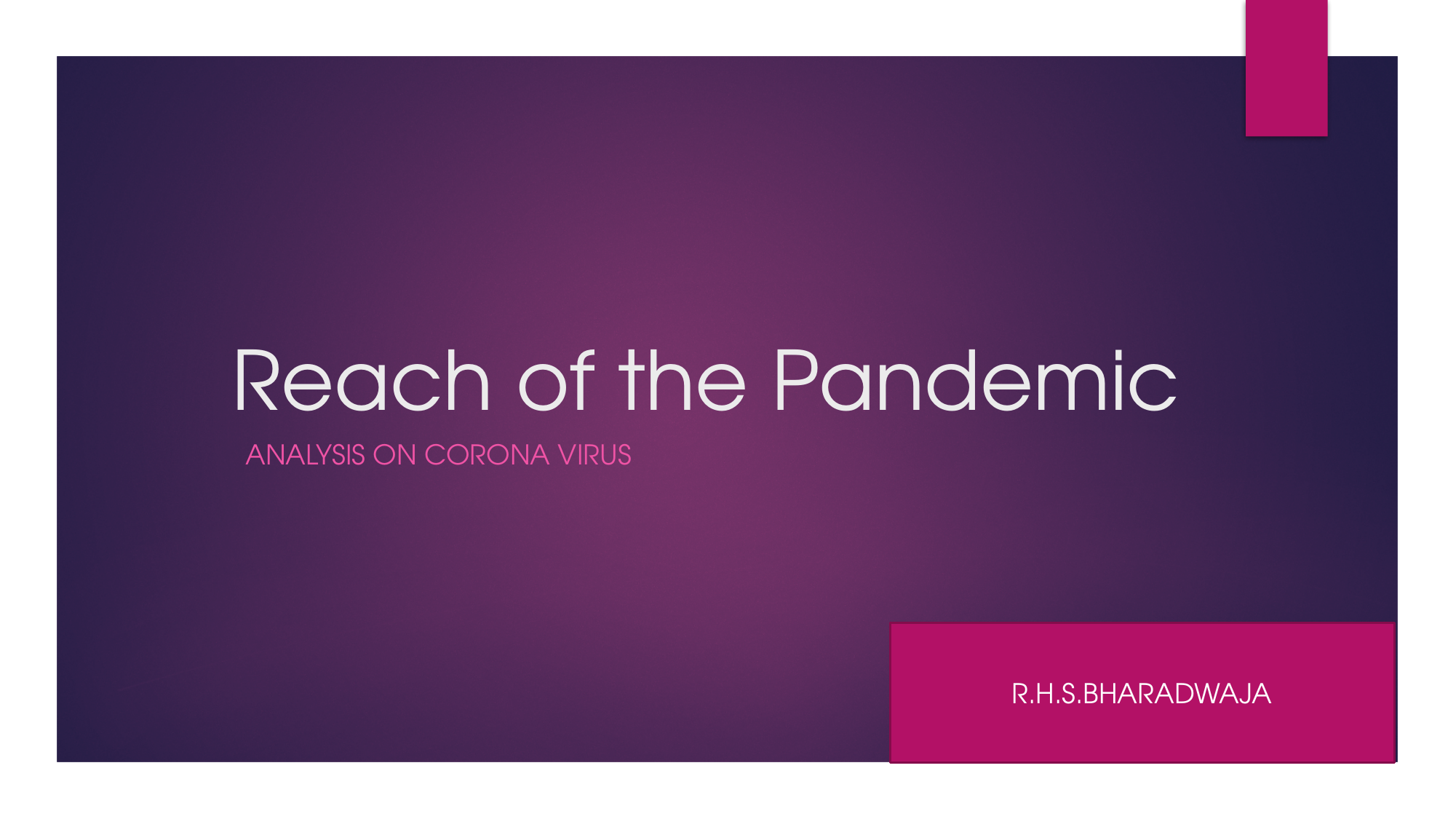

# Reach of the Pandemic
Analysis on Corona Virus

R.H.S.BHARADWAJA